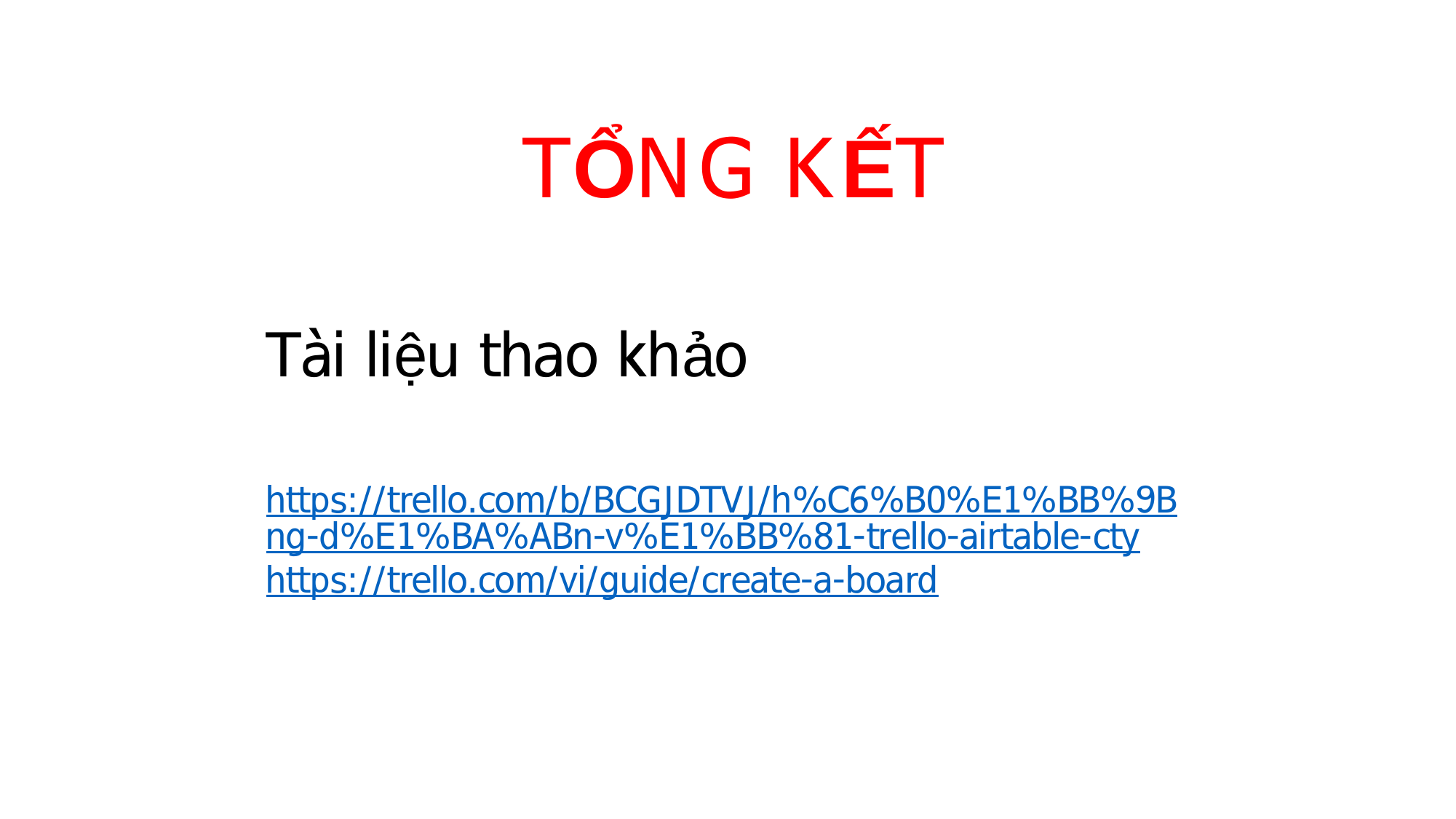

TỔNG KẾT

Tài liệu thao khảo

https://trello.com/b/BCGJDTVJ/h%C6%B0%E1%BB%9Bng-d%E1%BA%ABn-v%E1%BB%81-trello-airtable-cty
https://trello.com/vi/guide/create-a-board